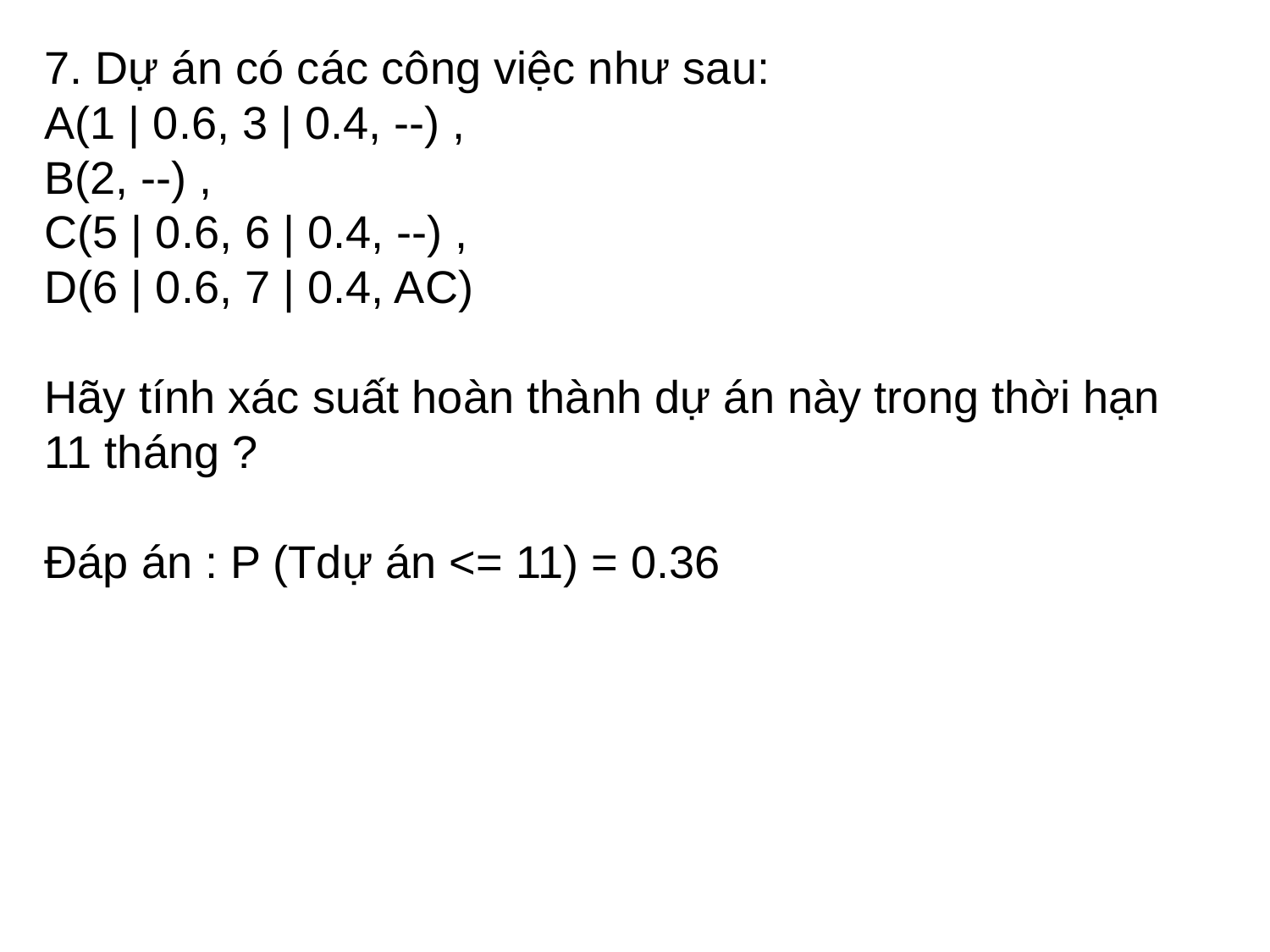

7. Dự án có các công việc như sau:
A(1 | 0.6, 3 | 0.4, --) ,
B(2, --) ,
C(5 | 0.6, 6 | 0.4, --) ,
D(6 | 0.6, 7 | 0.4, AC)

Hãy tính xác suất hoàn thành dự án này trong thời hạn 11 tháng ?

Đáp án : P (Tdự án <= 11) = 0.36